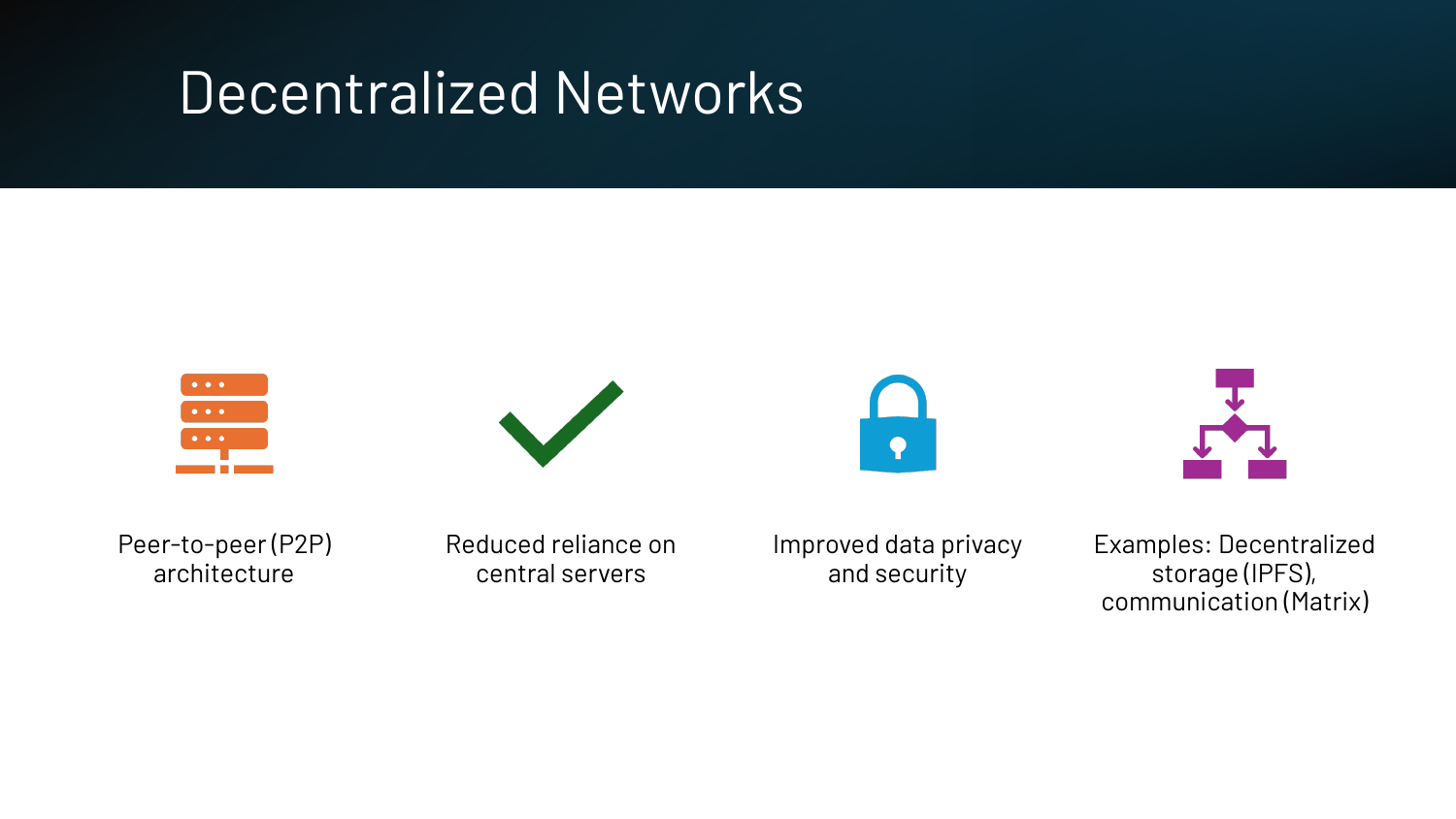

Decentralized Networks
Peer-to-peer (P2P) architecture
Reduced reliance on central servers
Improved data privacy and security
Examples: Decentralized storage (IPFS), communication (Matrix)